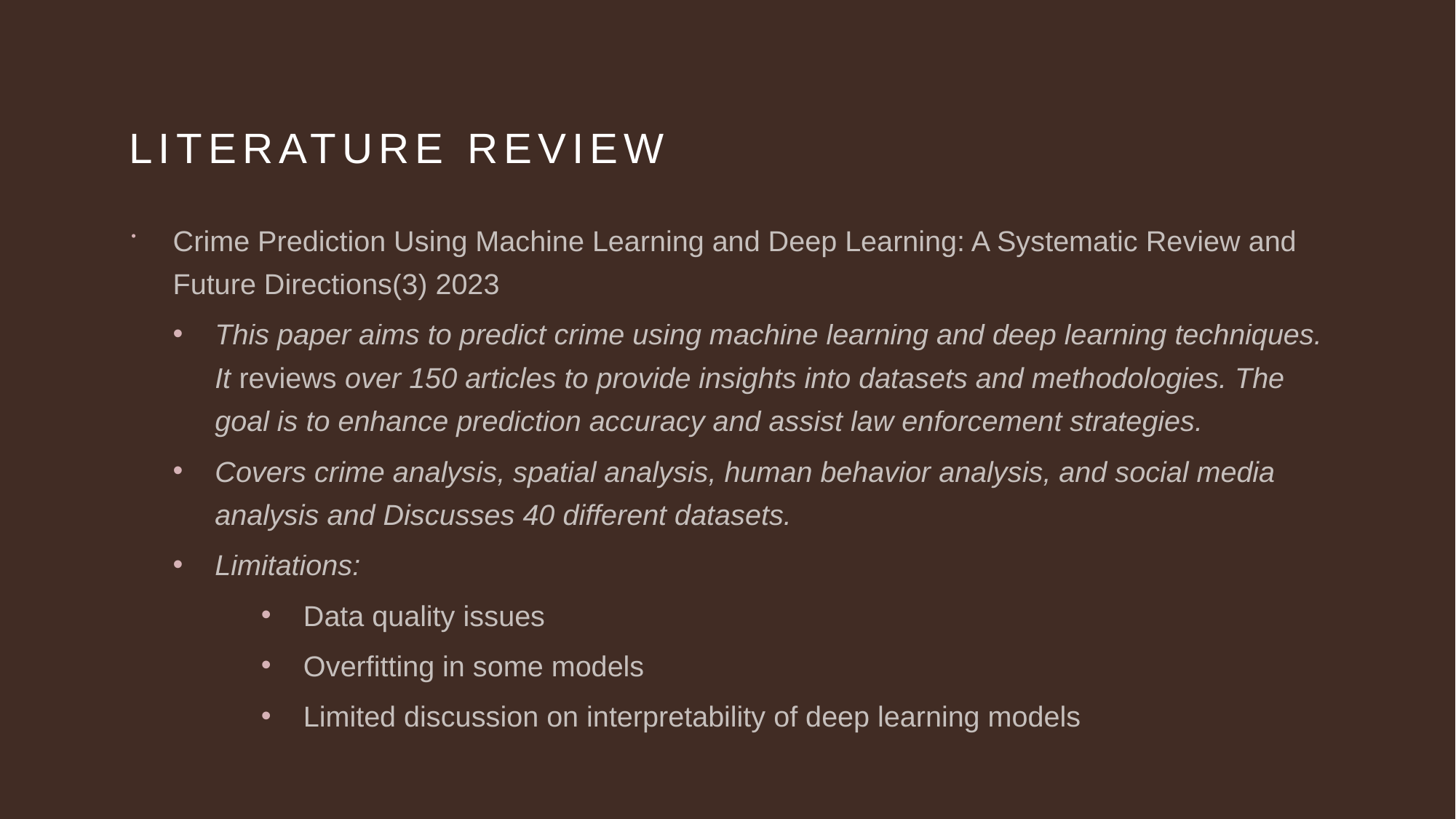

# Literature review
Crime Prediction Using Machine Learning and Deep Learning: A Systematic Review and Future Directions(3) 2023
This paper aims to predict crime using machine learning and deep learning techniques. It reviews over 150 articles to provide insights into datasets and methodologies. The goal is to enhance prediction accuracy and assist law enforcement strategies.
Covers crime analysis, spatial analysis, human behavior analysis, and social media analysis and Discusses 40 different datasets.
Limitations:
Data quality issues
Overfitting in some models
Limited discussion on interpretability of deep learning models